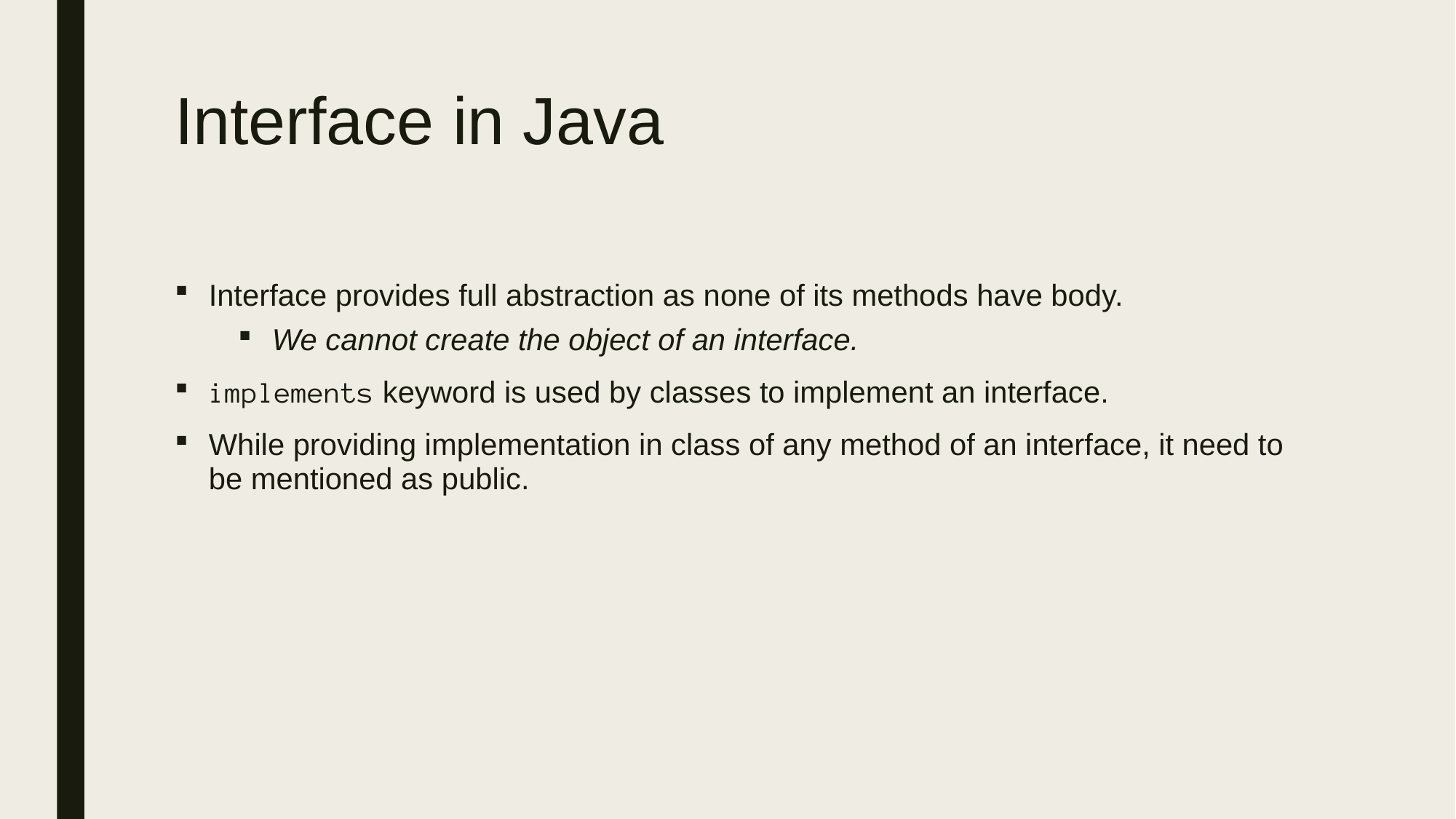

# Interface in Java
Interface provides full abstraction as none of its methods have body.
We cannot create the object of an interface.
implements keyword is used by classes to implement an interface.
While providing implementation in class of any method of an interface, it need to be mentioned as public.